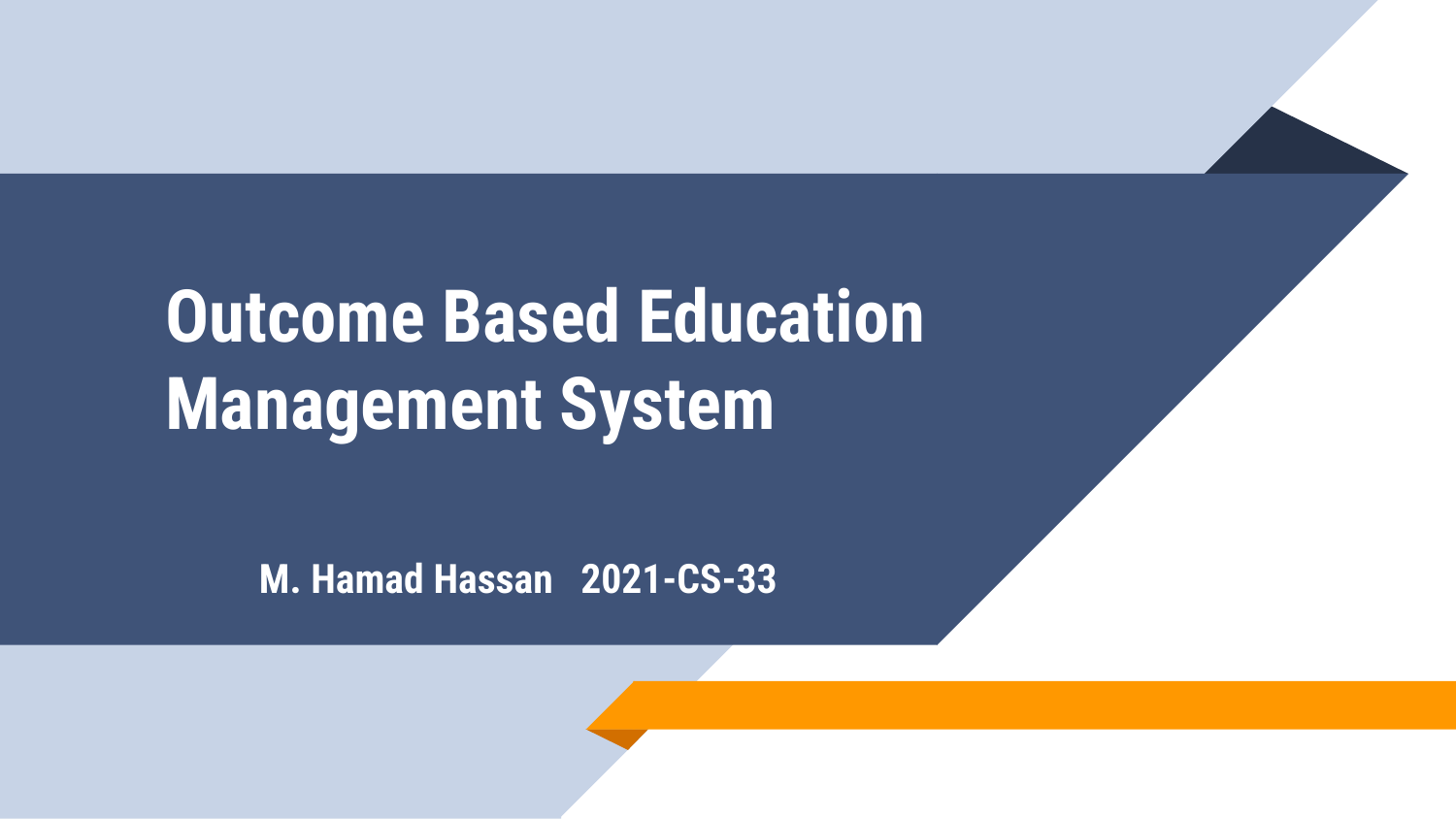

Outcome Based Education
Management System
# M. Hamad Hassan   2021-CS-33